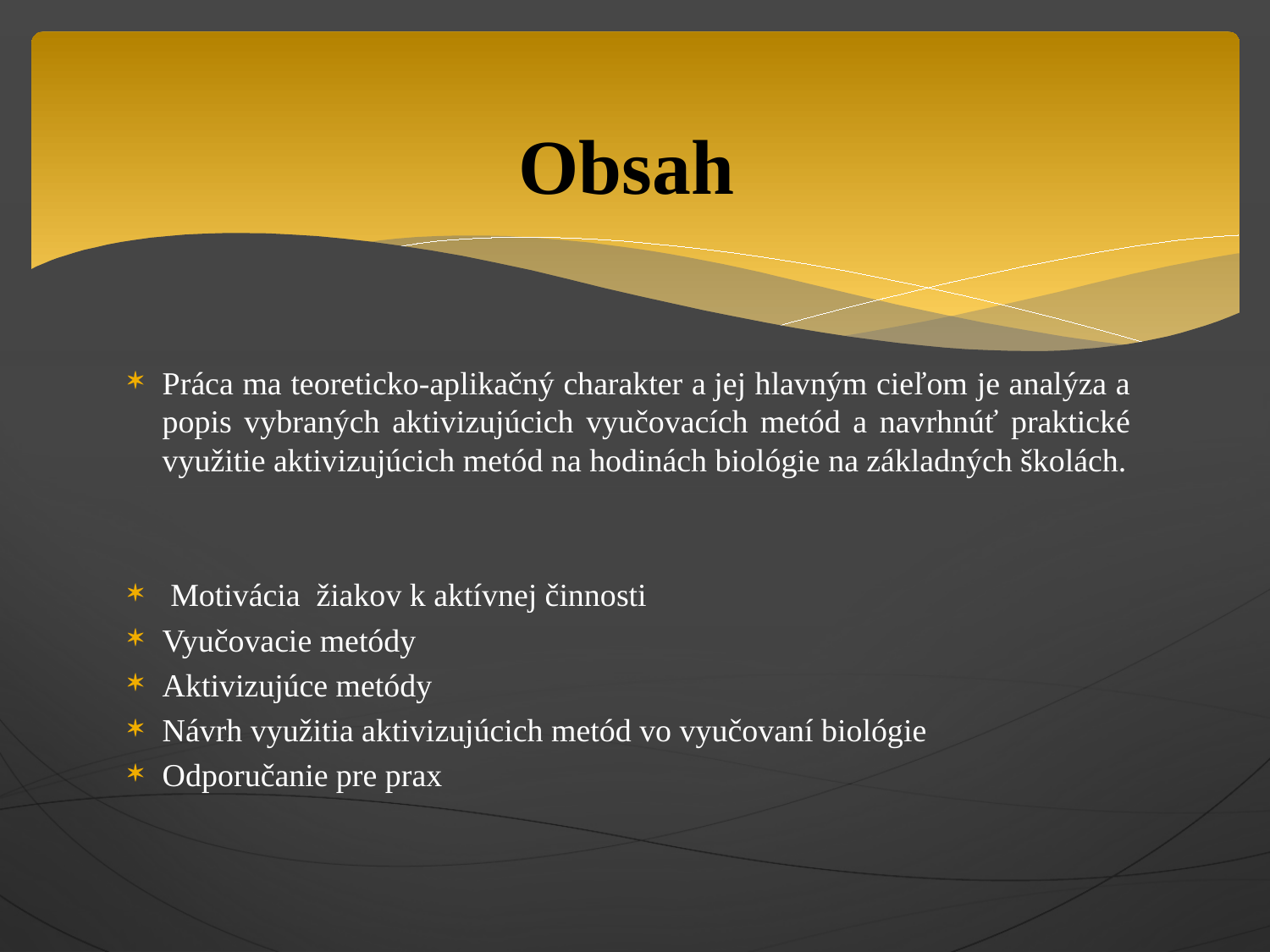

# Obsah
Práca ma teoreticko-aplikačný charakter a jej hlavným cieľom je analýza a popis vybraných aktivizujúcich vyučovacích metód a navrhnúť praktické využitie aktivizujúcich metód na hodinách biológie na základných školách.

 Motivácia  žiakov k aktívnej činnosti
Vyučovacie metódy
Aktivizujúce metódy
Návrh využitia aktivizujúcich metód vo vyučovaní biológie
Odporučanie pre prax